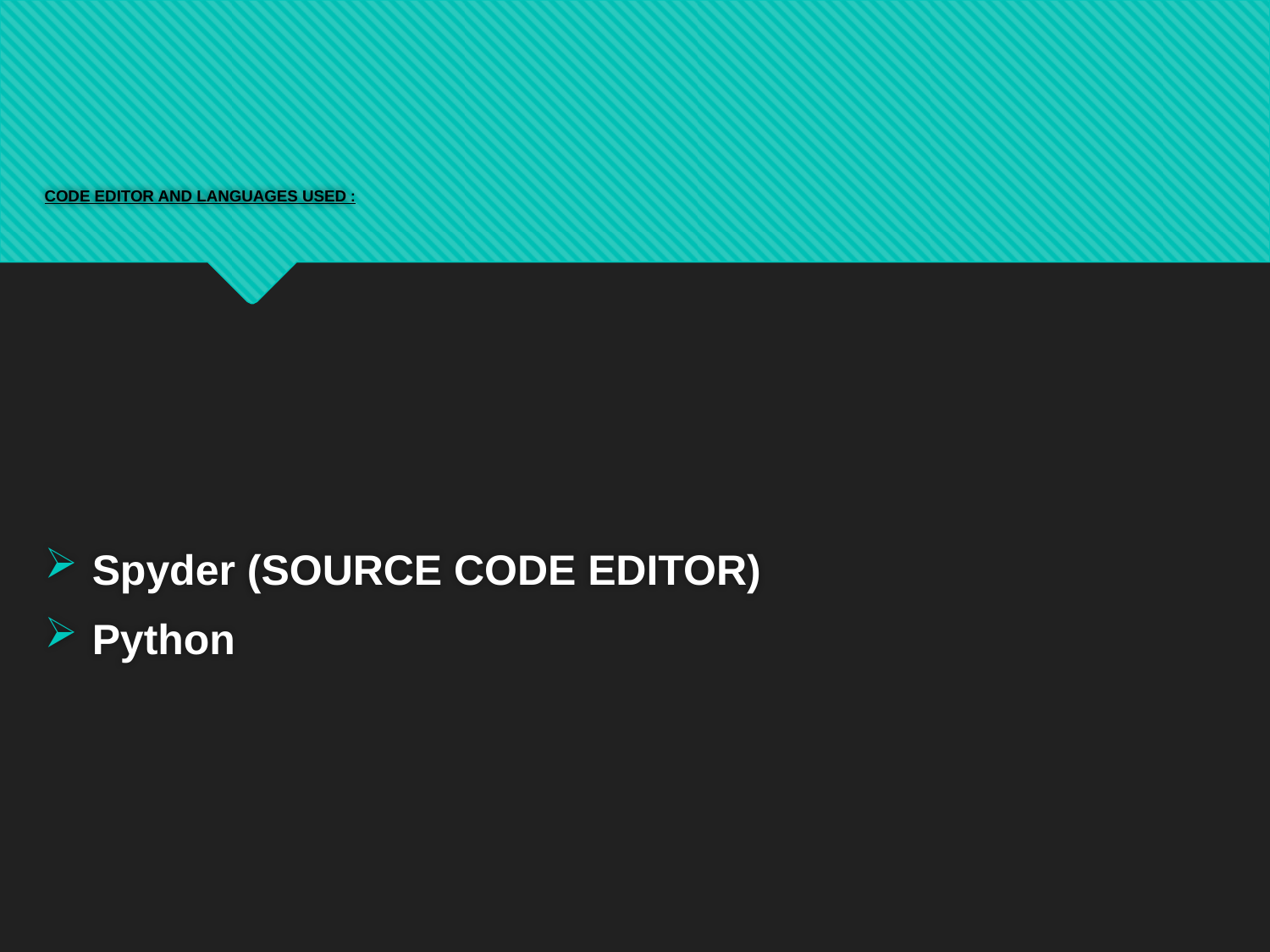

# CODE EDITOR AND LANGUAGES USED :
Spyder (SOURCE CODE EDITOR)
Python